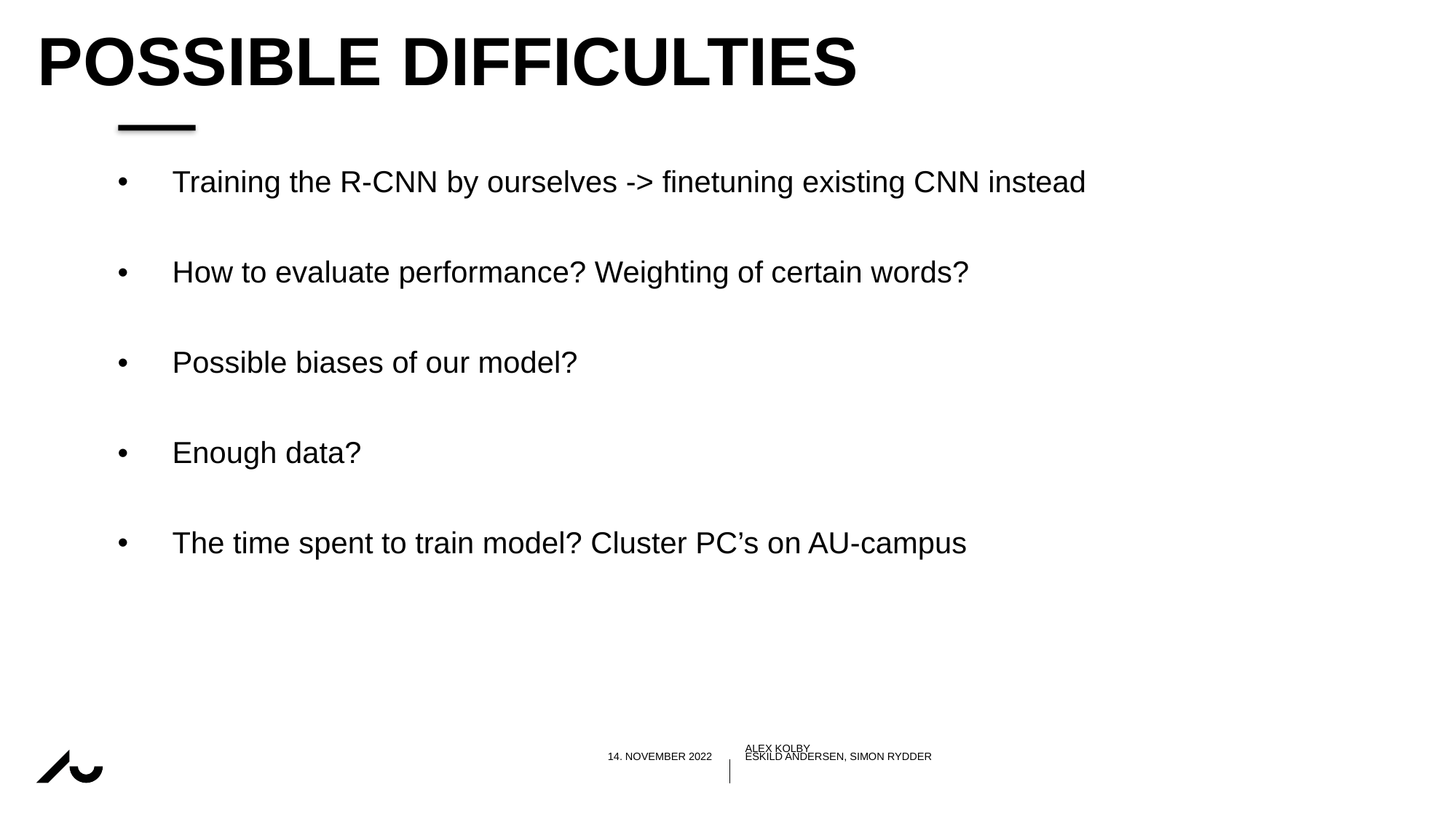

# Possible difficulties
Training the R-CNN by ourselves -> finetuning existing CNN instead

How to evaluate performance? Weighting of certain words?

Possible biases of our model?

Enough data?

The time spent to train model? Cluster PC’s on AU-campus

14-11-202214-11-2022